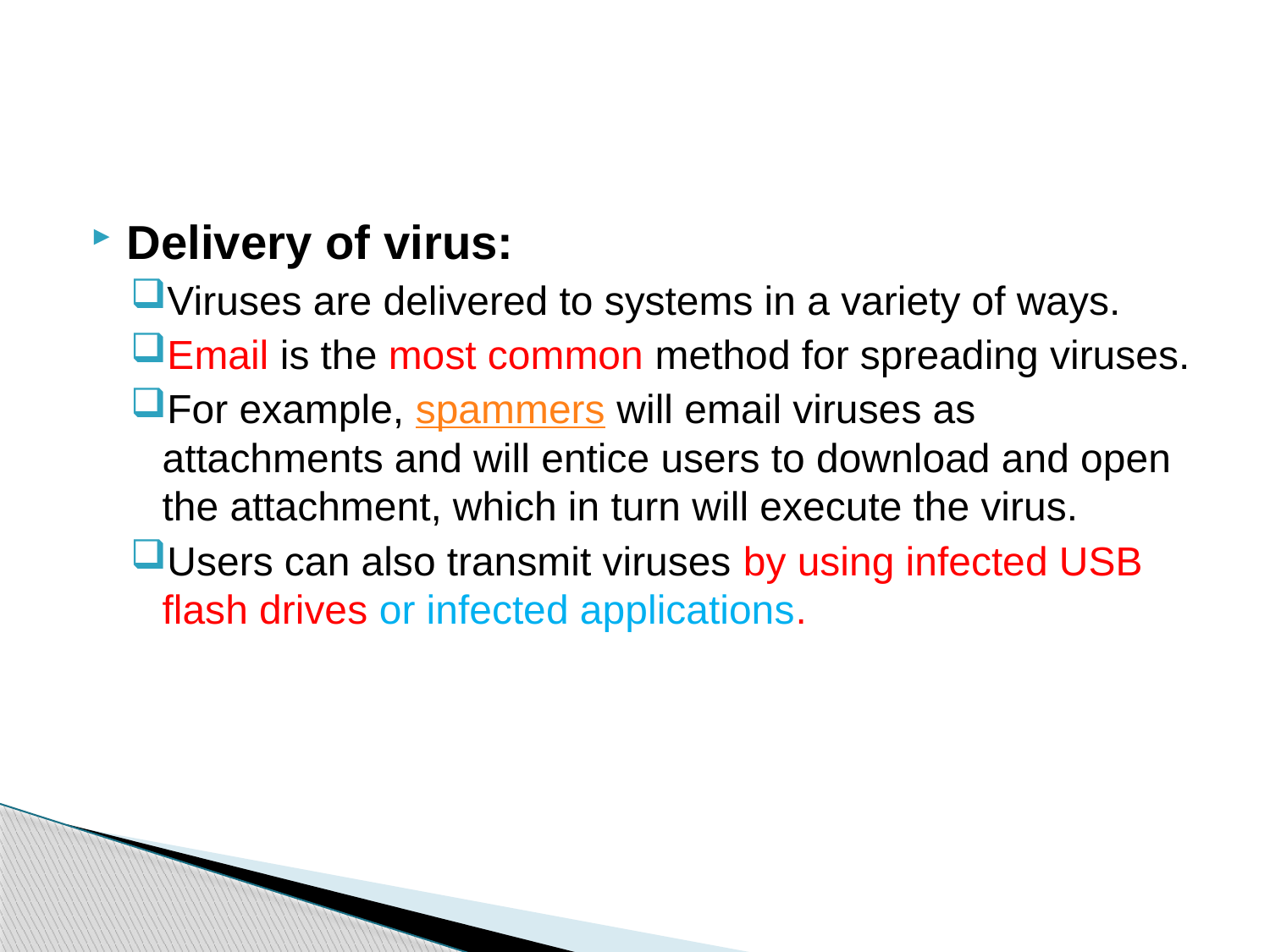

#
Delivery of virus:
Viruses are delivered to systems in a variety of ways.
Email is the most common method for spreading viruses.
For example, spammers will email viruses as attachments and will entice users to download and open the attachment, which in turn will execute the virus.
Users can also transmit viruses by using infected USB flash drives or infected applications.